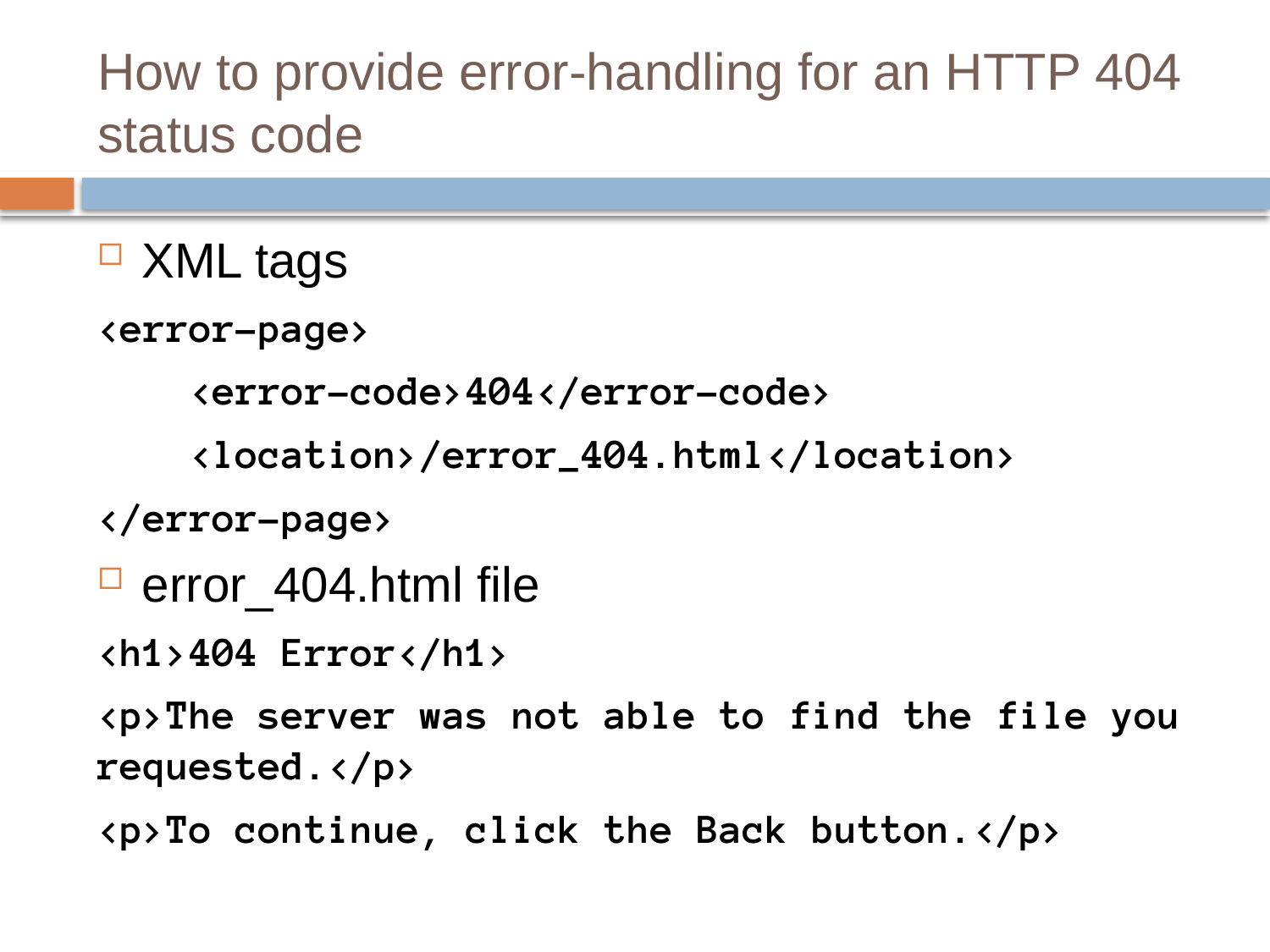

# How to provide error-handling for an HTTP 404 status code
XML tags
<error-page>
    <error-code>404</error-code>
    <location>/error_404.html</location>
</error-page>
error_404.html file
<h1>404 Error</h1>
<p>The server was not able to find the file you requested.</p>
<p>To continue, click the Back button.</p>